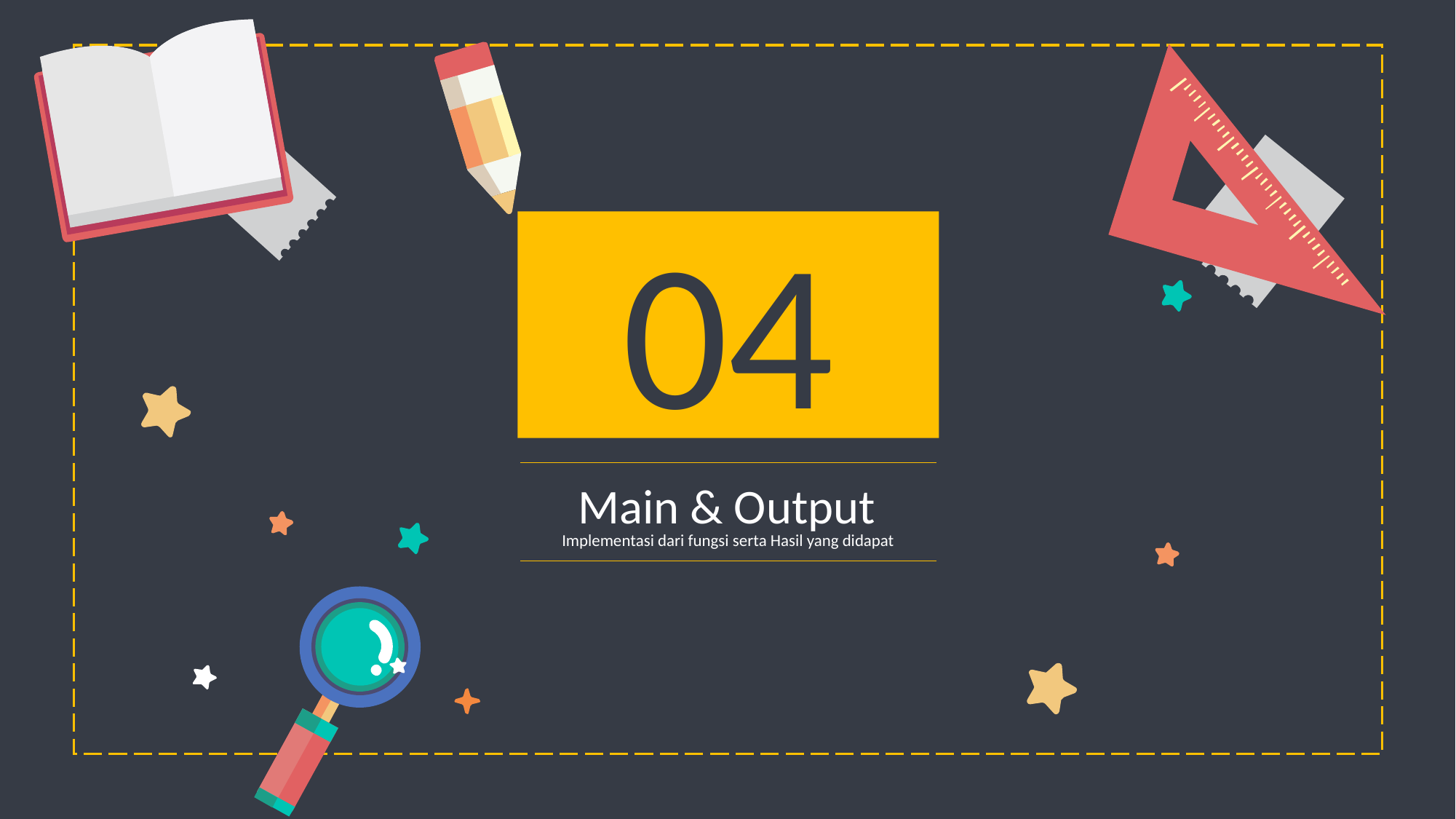

04

Main & Output

Implementasi dari fungsi serta Hasil yang didapat